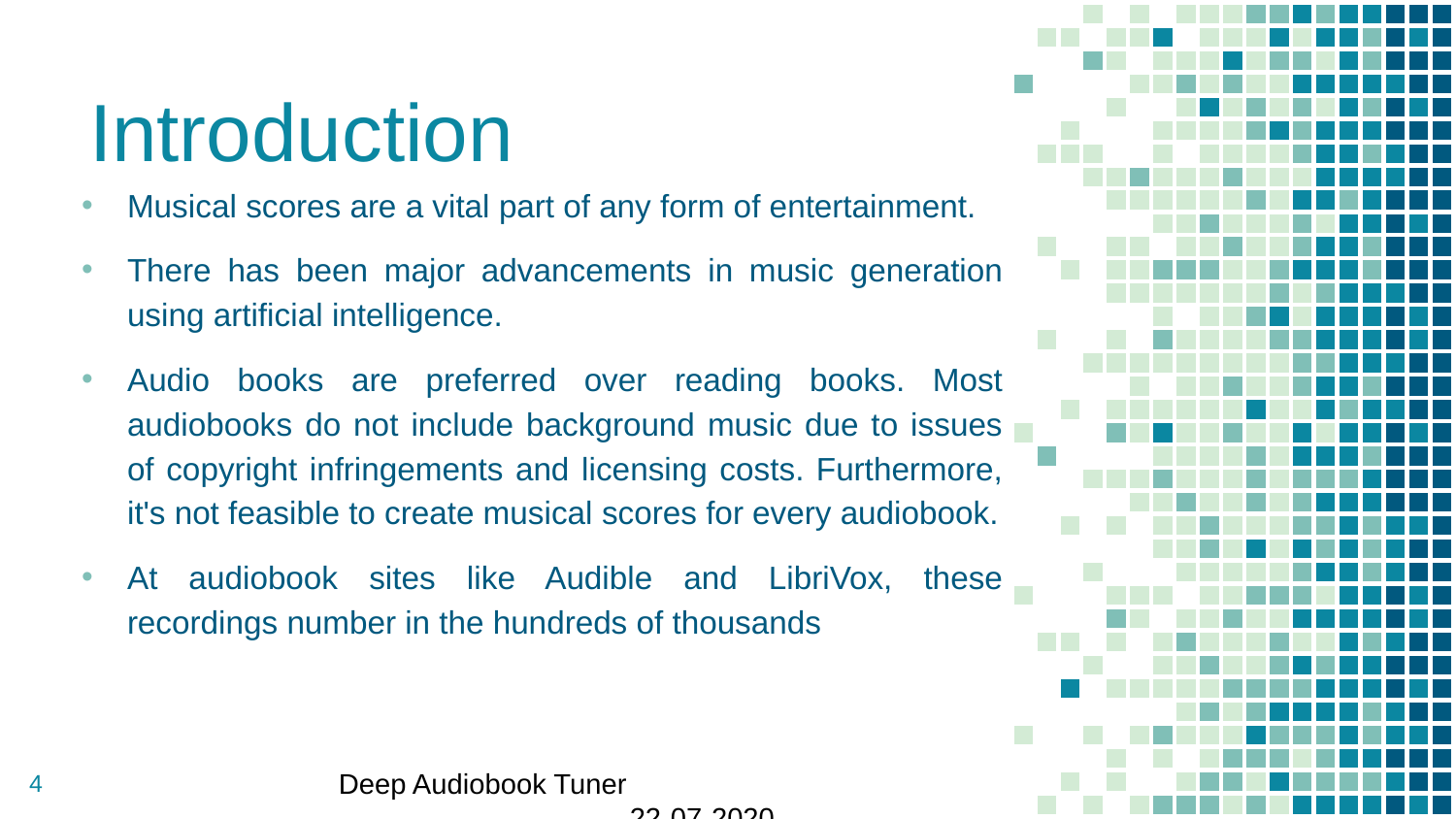

Introduction
Musical scores are a vital part of any form of entertainment.
There has been major advancements in music generation using artificial intelligence.
Audio books are preferred over reading books. Most audiobooks do not include background music due to issues of copyright infringements and licensing costs. Furthermore, it's not feasible to create musical scores for every audiobook.
At audiobook sites like Audible and LibriVox, these recordings number in the hundreds of thousands

Deep Audiobook Tuner				22-07-2020
4